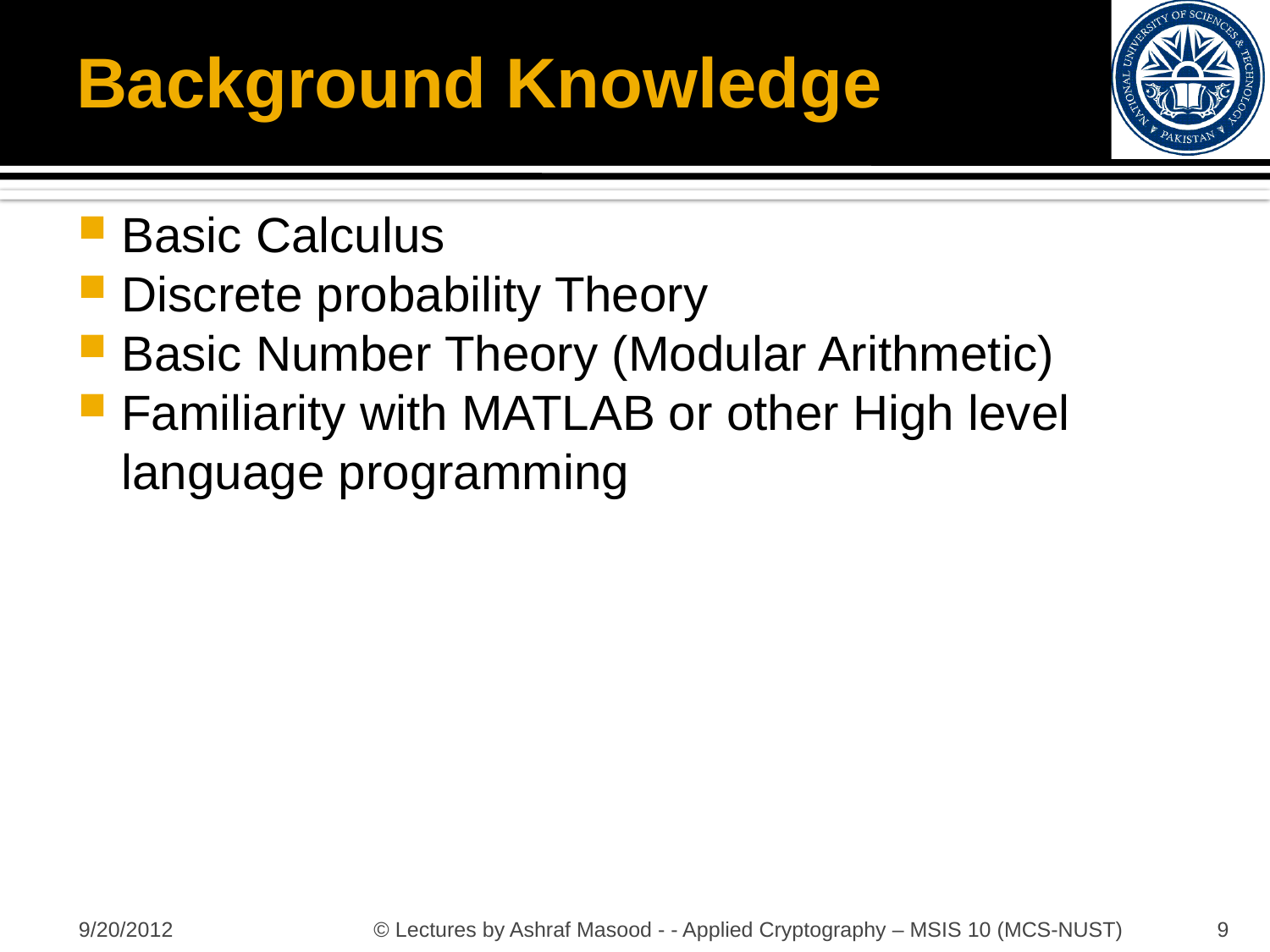

# Background Knowledge
Basic Calculus
Discrete probability Theory
Basic Number Theory (Modular Arithmetic)
Familiarity with MATLAB or other High level language programming
9/20/2012
© Lectures by Ashraf Masood - - Applied Cryptography – MSIS 10 (MCS-NUST)
9